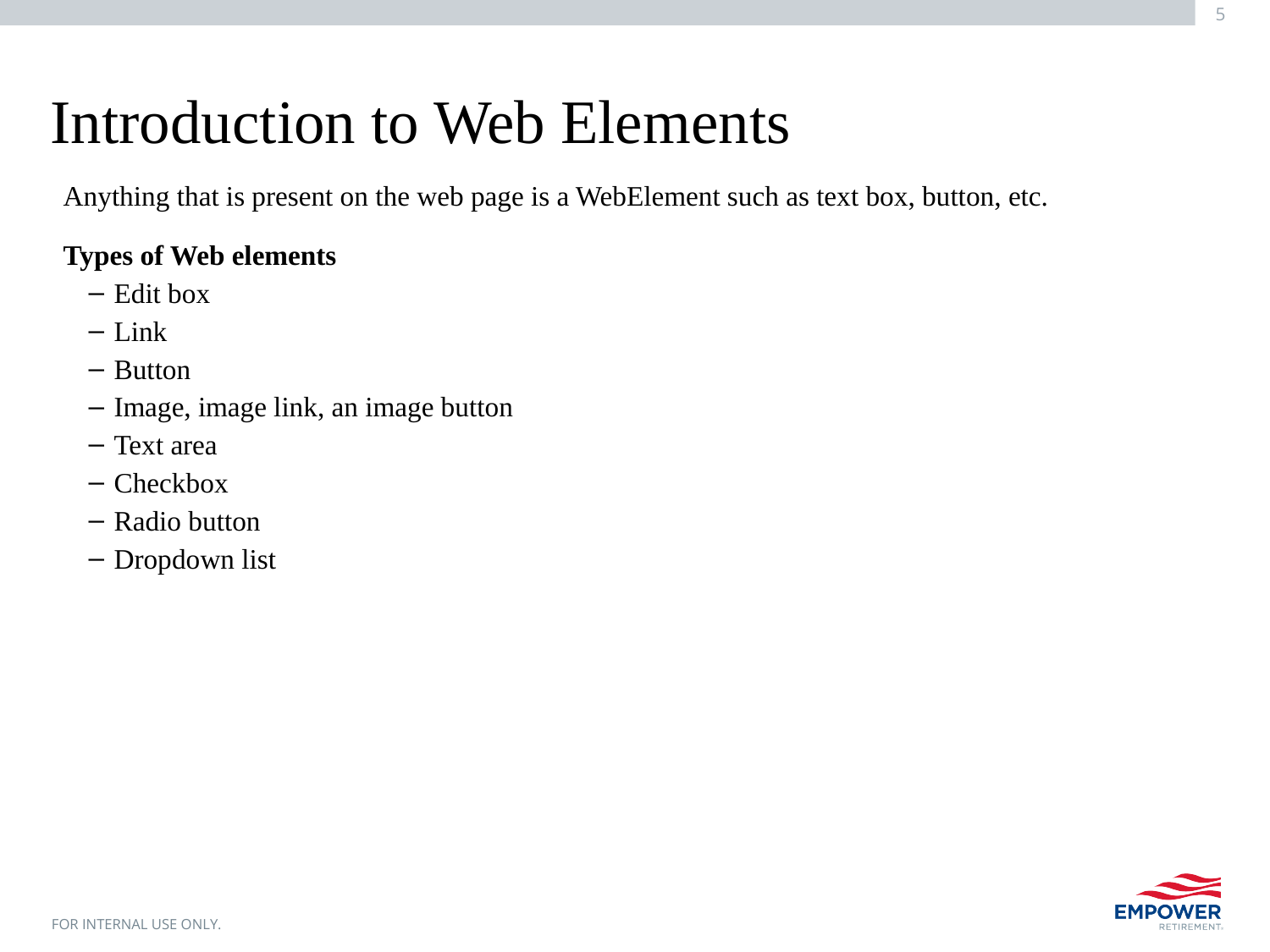

# Introduction to Web Elements
Anything that is present on the web page is a WebElement such as text box, button, etc.
Types of Web elements
Edit box
Link
Button
Image, image link, an image button
Text area
Checkbox
Radio button
Dropdown list